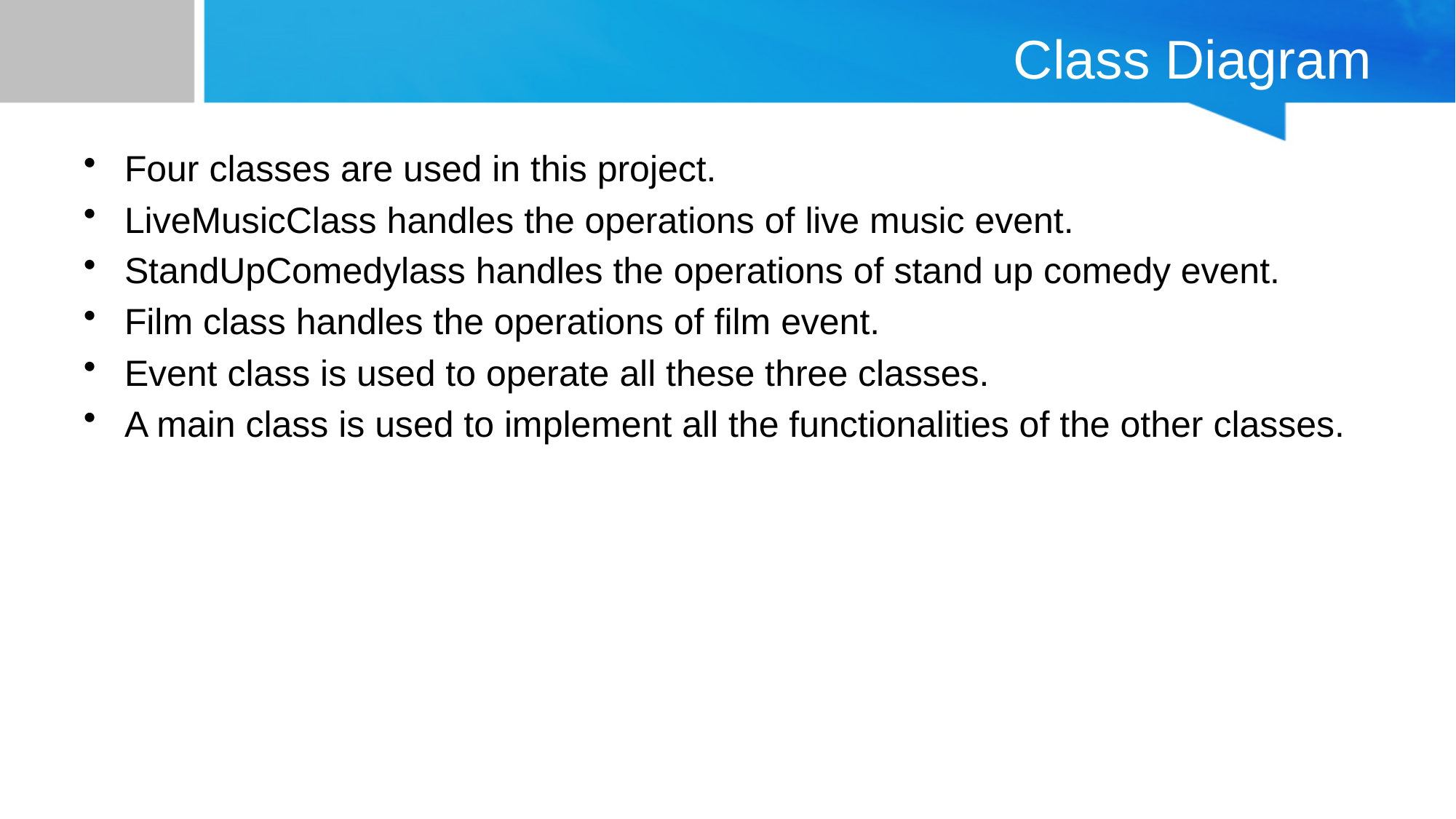

# Class Diagram
Four classes are used in this project.
LiveMusicClass handles the operations of live music event.
StandUpComedylass handles the operations of stand up comedy event.
Film class handles the operations of film event.
Event class is used to operate all these three classes.
A main class is used to implement all the functionalities of the other classes.